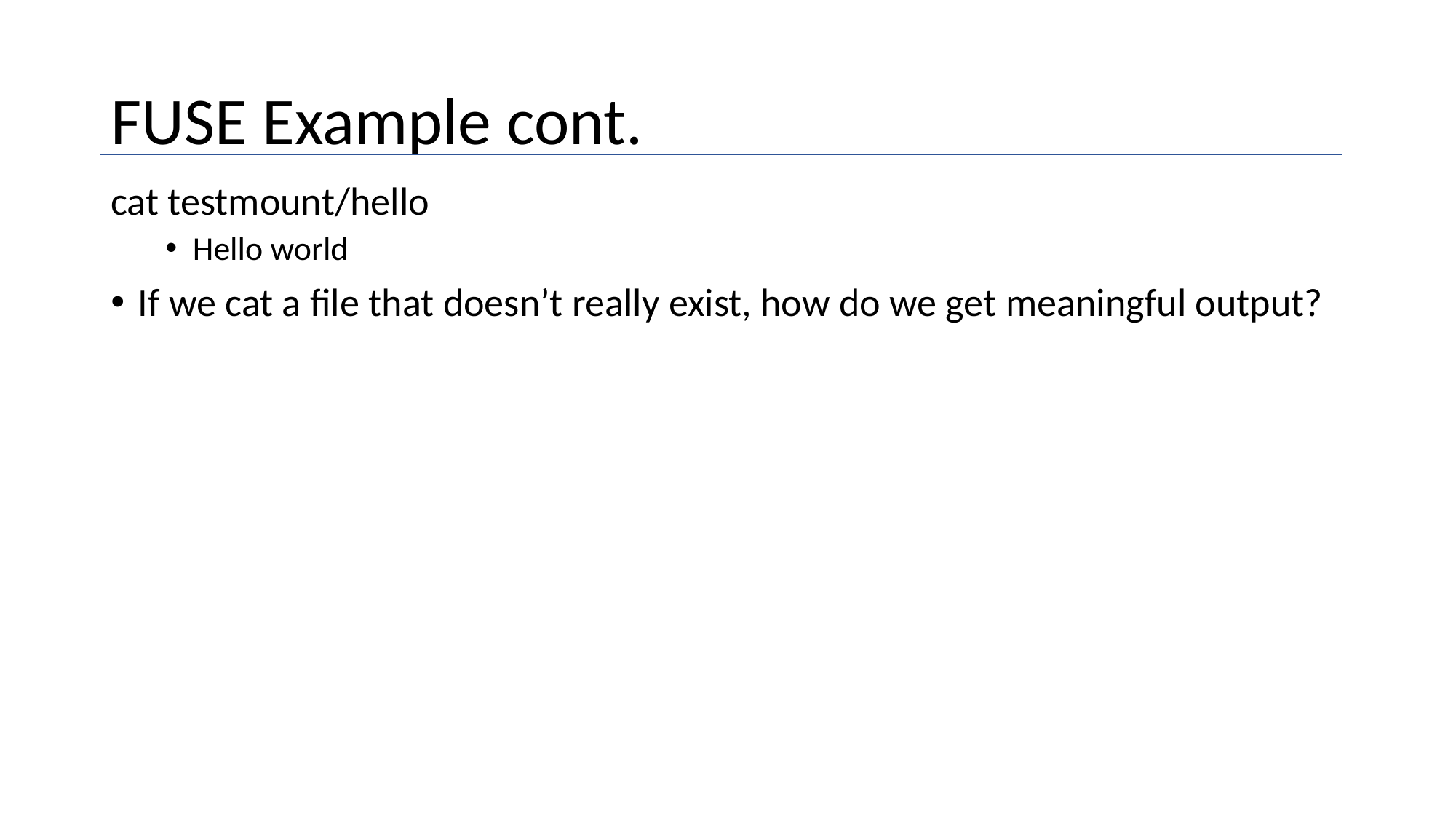

# FUSE Example cont.
cat testmount/hello
Hello world
If we cat a file that doesn’t really exist, how do we get meaningful output?